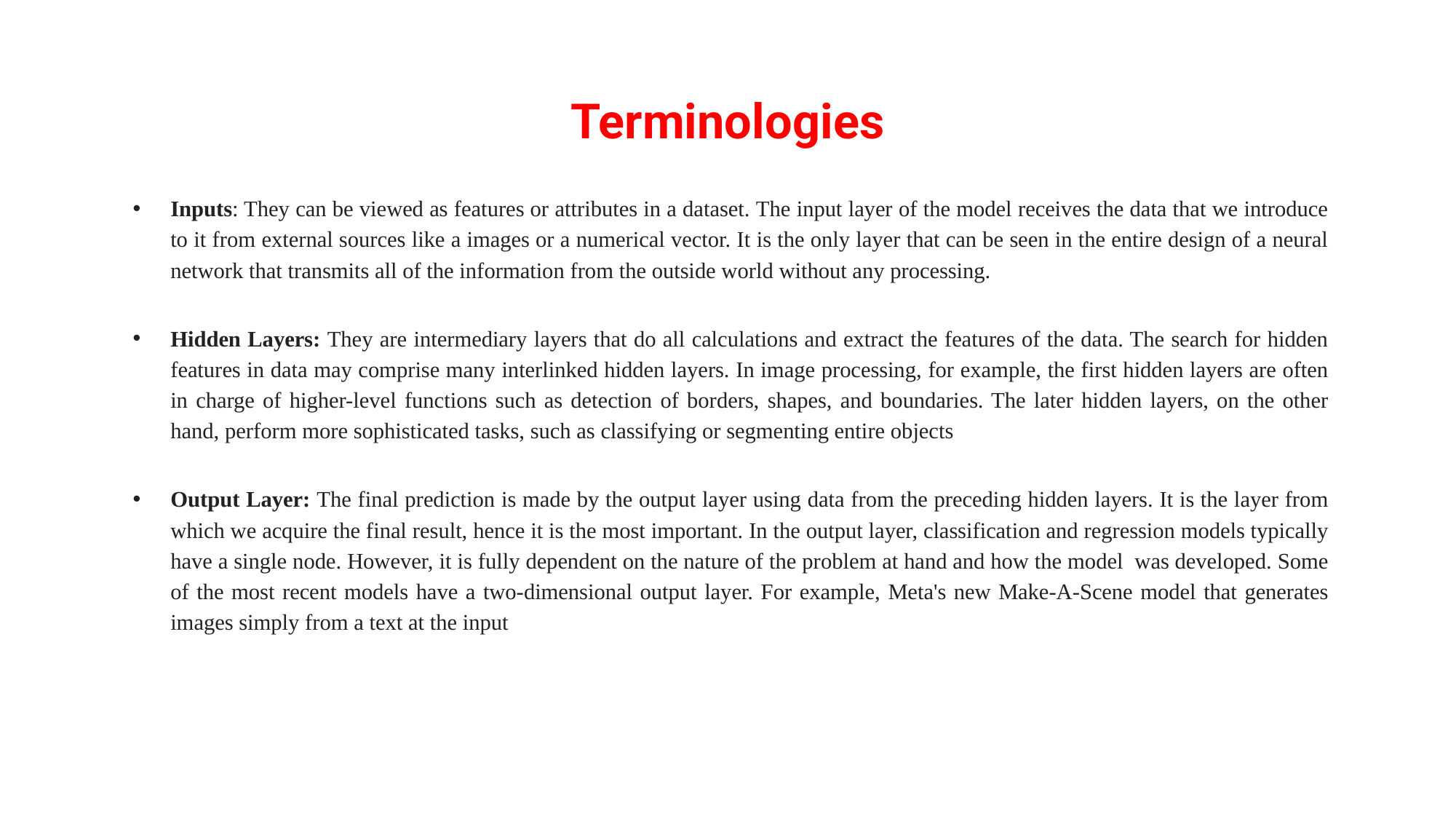

# Terminologies
Inputs: They can be viewed as features or attributes in a dataset. The input layer of the model receives the data that we introduce to it from external sources like a images or a numerical vector. It is the only layer that can be seen in the entire design of a neural network that transmits all of the information from the outside world without any processing.

Hidden Layers: They are intermediary layers that do all calculations and extract the features of the data. The search for hidden features in data may comprise many interlinked hidden layers. In image processing, for example, the first hidden layers are often in charge of higher-level functions such as detection of borders, shapes, and boundaries. The later hidden layers, on the other hand, perform more sophisticated tasks, such as classifying or segmenting entire objects

Output Layer: The final prediction is made by the output layer using data from the preceding hidden layers. It is the layer from which we acquire the final result, hence it is the most important. In the output layer, classification and regression models typically have a single node. However, it is fully dependent on the nature of the problem at hand and how the model  was developed. Some of the most recent models have a two-dimensional output layer. For example, Meta's new Make-A-Scene model that generates images simply from a text at the input